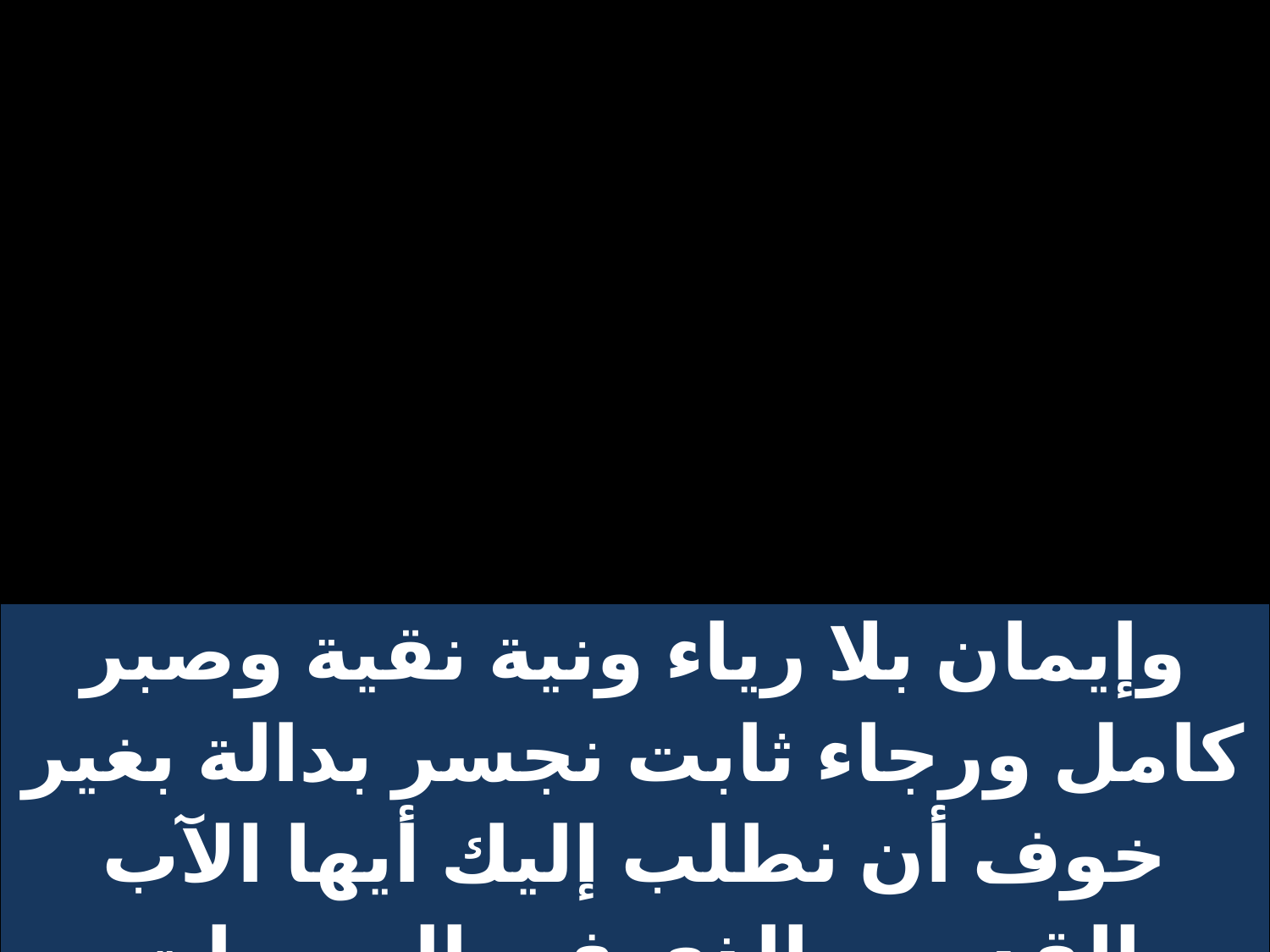

| وإيمان بلا رياء ونية نقية وصبر كامل ورجاء ثابت نجسر بدالة بغير خوف أن نطلب إليك أيها الآب القدوس الذي في السموات ونقول |
| --- |